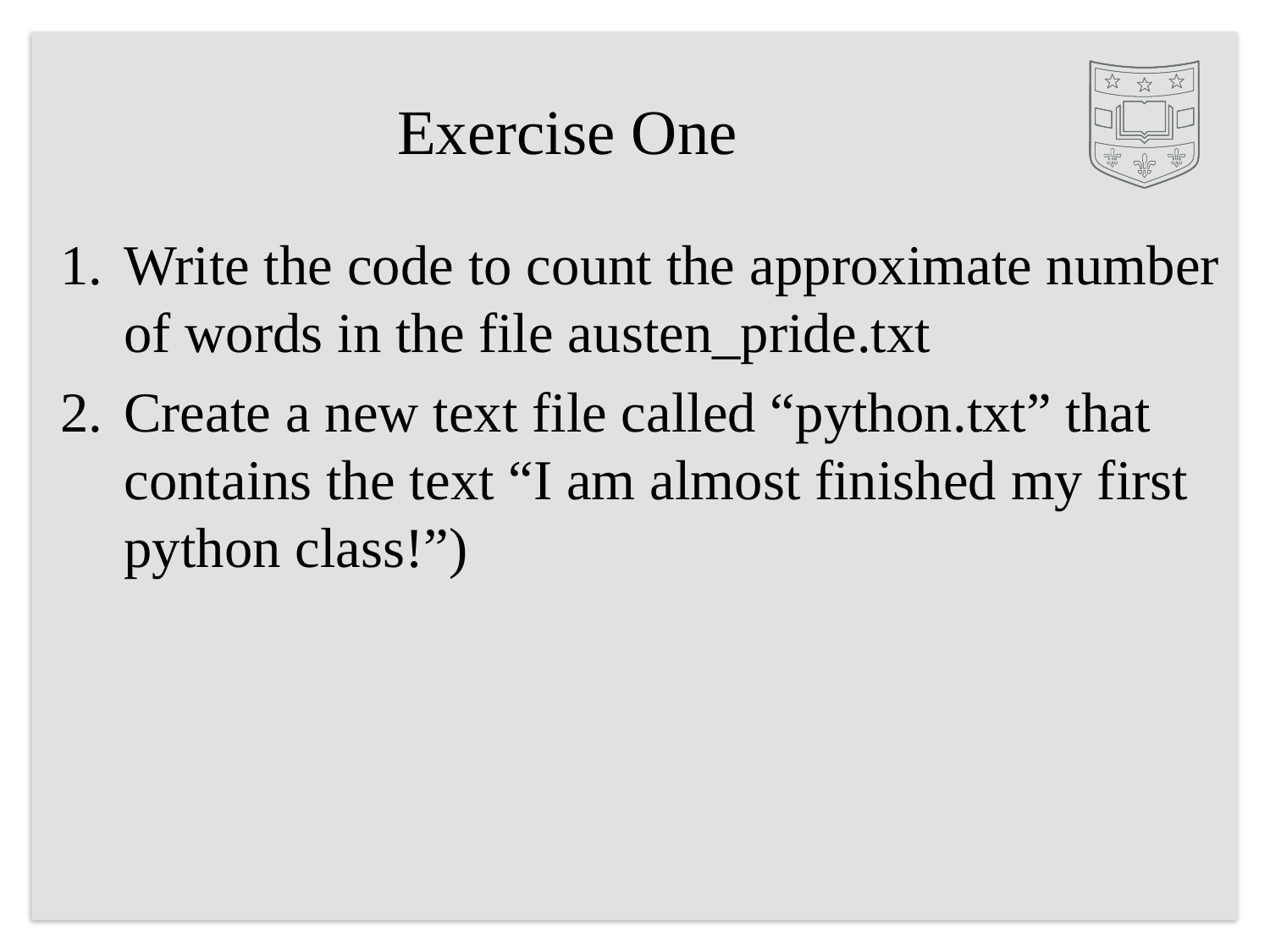

# Exercise One
Write the code to count the approximate number of words in the file austen_pride.txt
Create a new text file called “python.txt” that contains the text “I am almost finished my first python class!”)